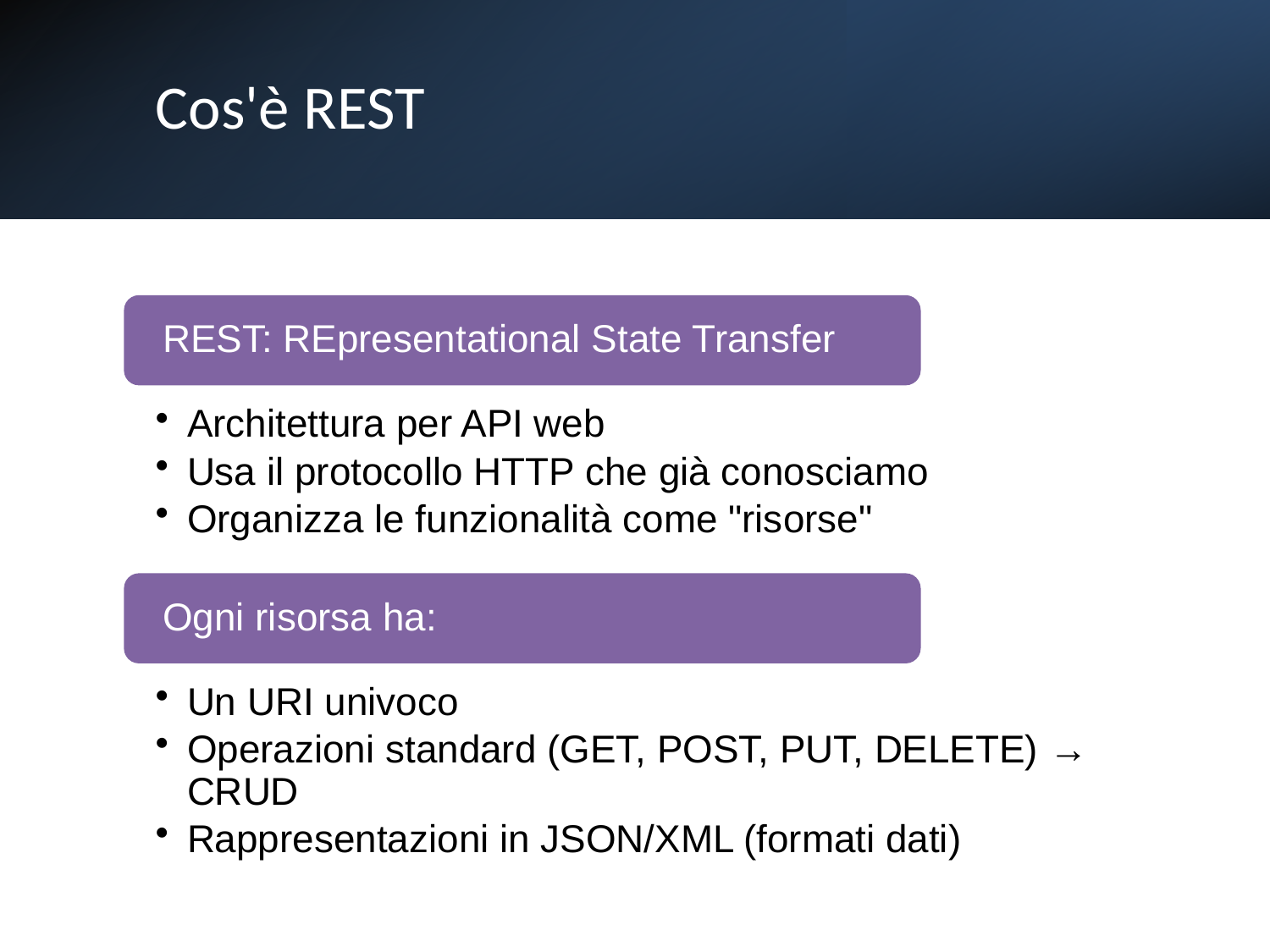

# Cos'è REST
Architettura per API web
Usa il protocollo HTTP che già conosciamo
Organizza le funzionalità come "risorse"
REST: REpresentational State Transfer
Un URI univoco
Operazioni standard (GET, POST, PUT, DELETE) → CRUD
Rappresentazioni in JSON/XML (formati dati)
Ogni risorsa ha: